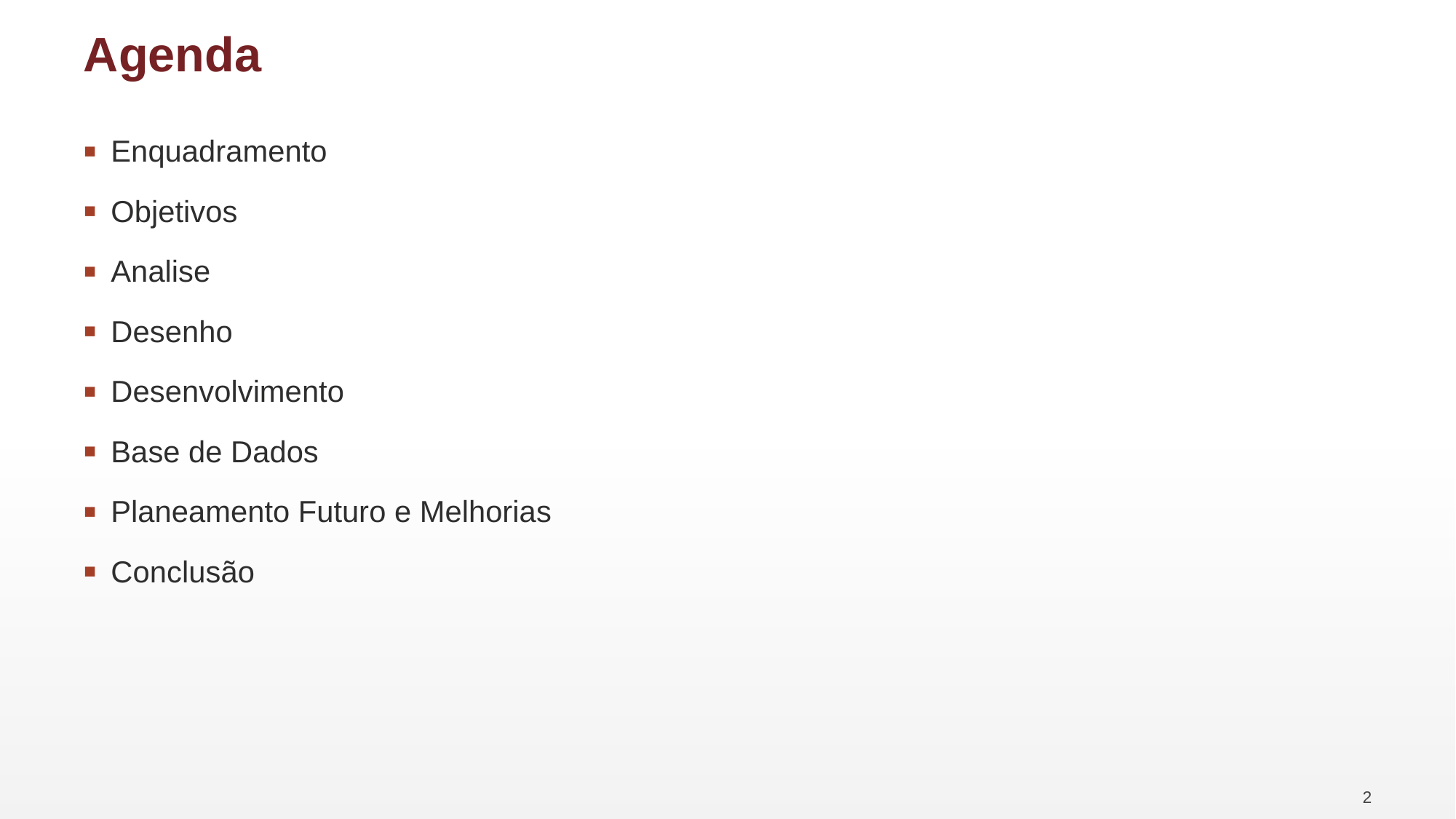

# Agenda
Enquadramento
Objetivos
Analise
Desenho
Desenvolvimento
Base de Dados
Planeamento Futuro e Melhorias
Conclusão
2